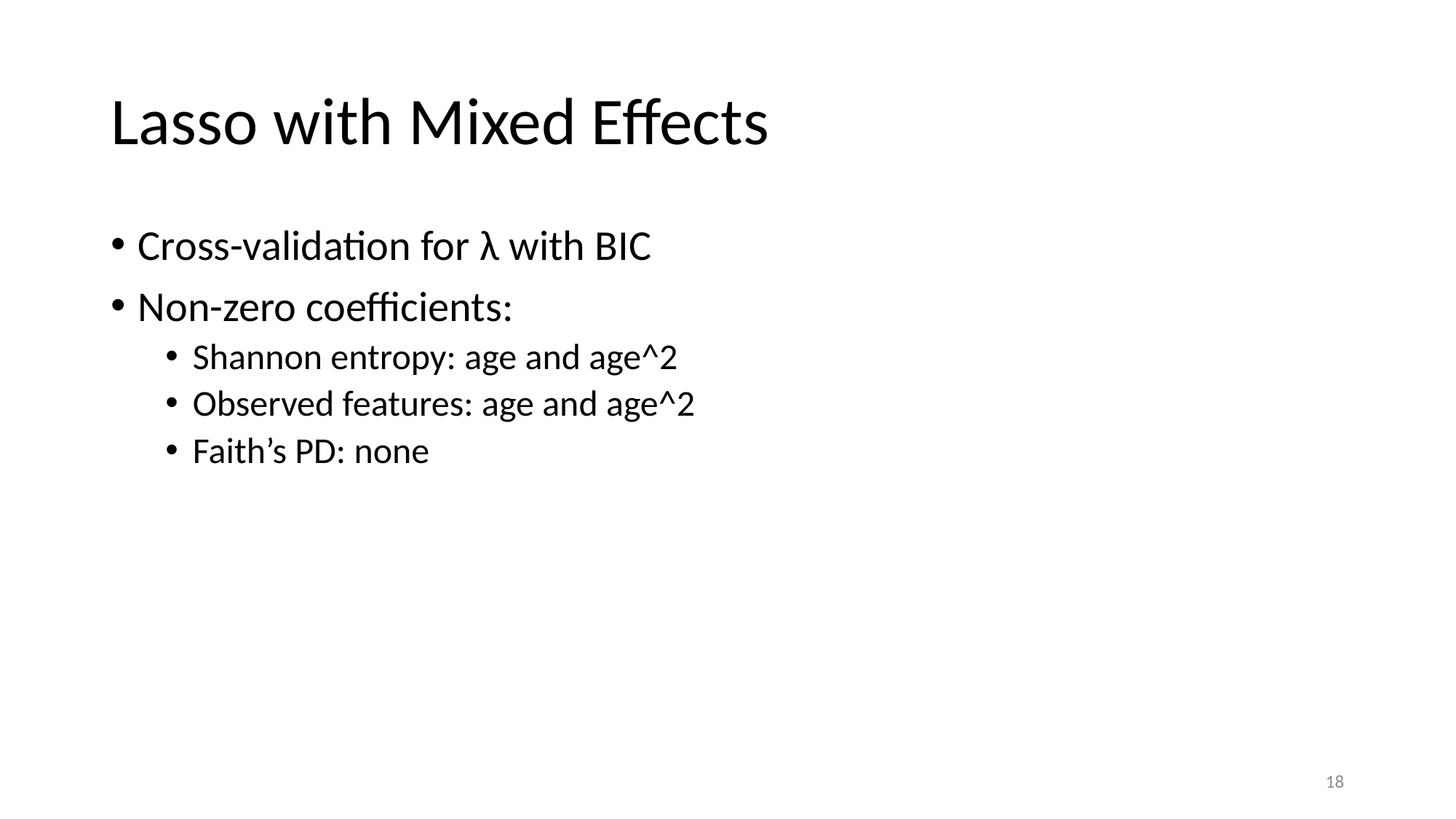

# Lasso with Mixed Effects
Cross-validation for λ with BIC
Non-zero coefficients:
Shannon entropy: age and age^2
Observed features: age and age^2
Faith’s PD: none

18